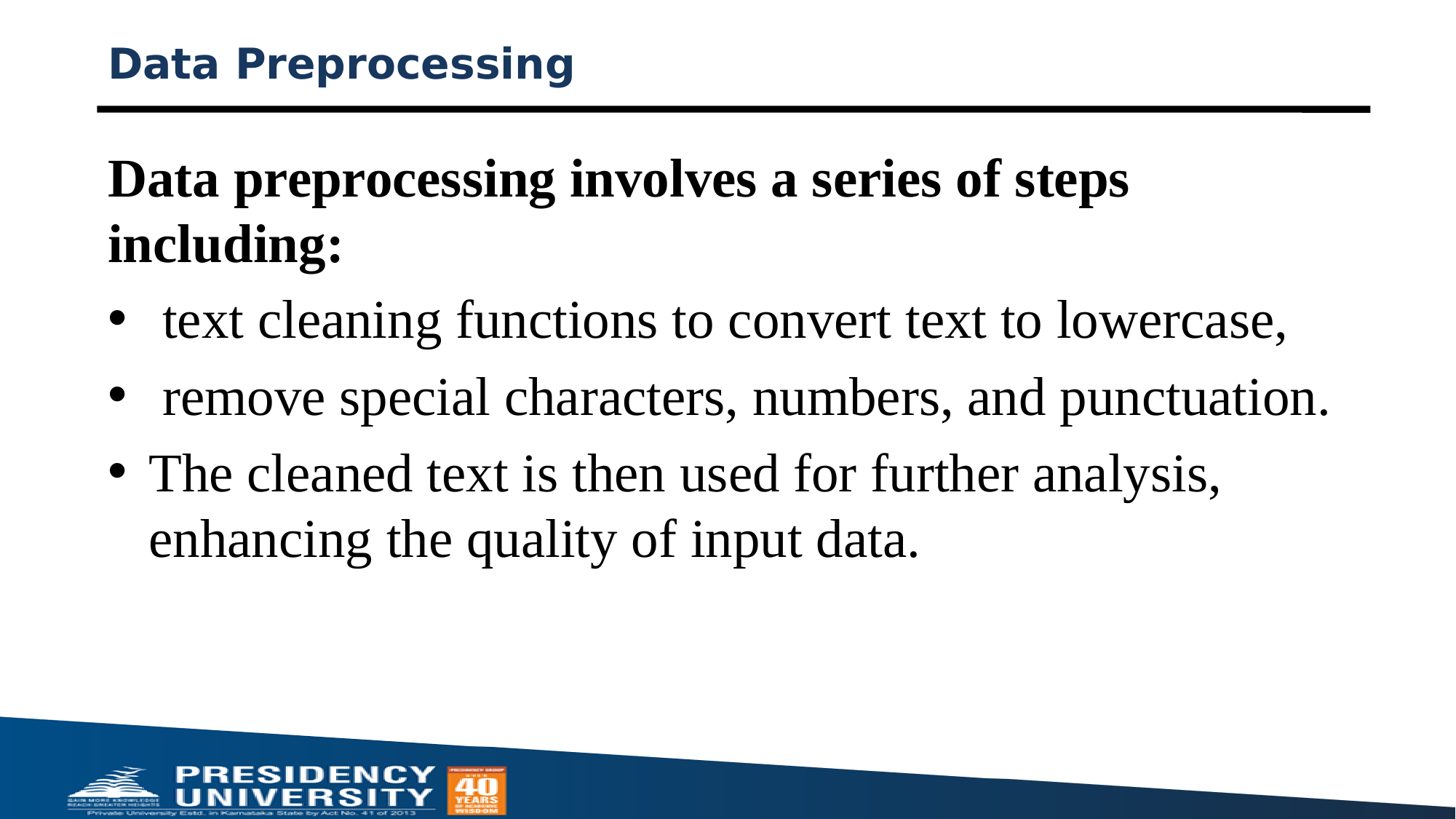

# Data Preprocessing
Data preprocessing involves a series of steps including:
 text cleaning functions to convert text to lowercase,
 remove special characters, numbers, and punctuation.
The cleaned text is then used for further analysis, enhancing the quality of input data.